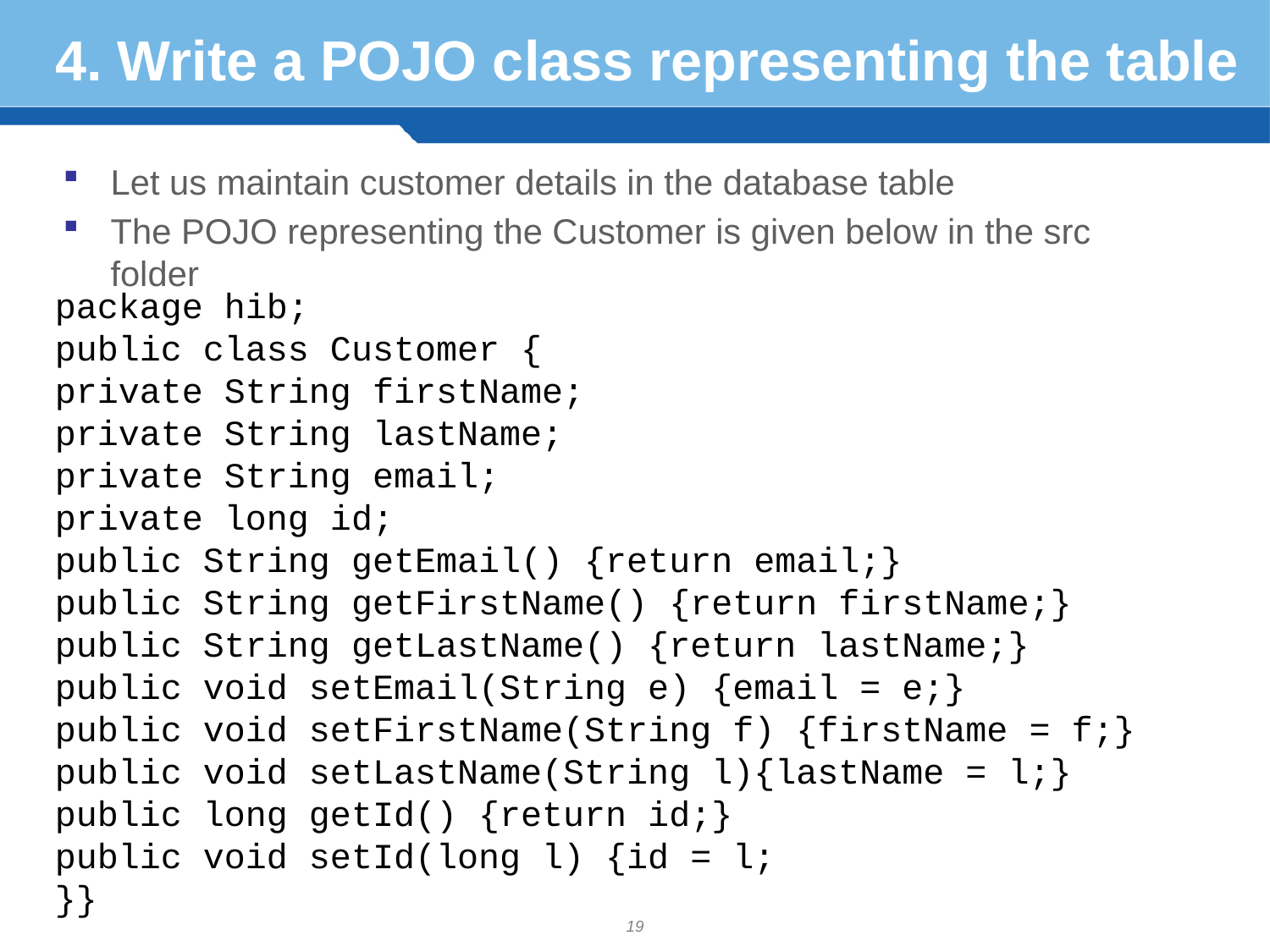

# 4. Write a POJO class representing the table
Let us maintain customer details in the database table
The POJO representing the Customer is given below in the src folder
package hib;
public class Customer {
private String firstName;
private String lastName;
private String email;
private long id;
public String getEmail() {return email;}
public String getFirstName() {return firstName;}
public String getLastName() {return lastName;}
public void setEmail(String e) {email = e;}
public void setFirstName(String f) {firstName = f;}
public void setLastName(String l){lastName = l;}
public long getId() {return id;}
public void setId(long l) {id = l;
}}
19